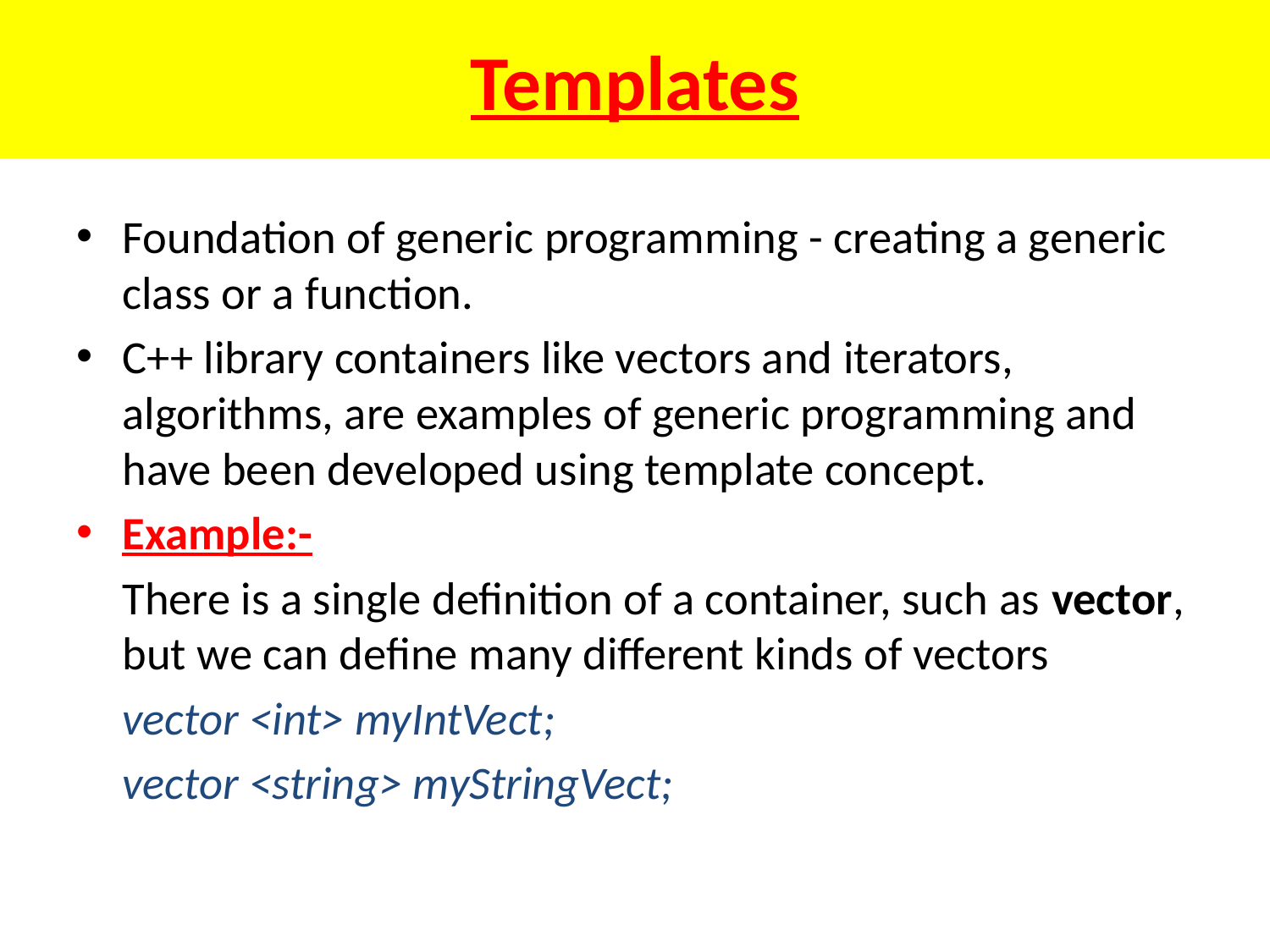

# Templates
Foundation of generic programming - creating a generic class or a function.
C++ library containers like vectors and iterators,  algorithms, are examples of generic programming and have been developed using template concept.
Example:-
	There is a single definition of a container, such as vector, but we can define many different kinds of vectors
		vector <int> myIntVect;
		vector <string> myStringVect;